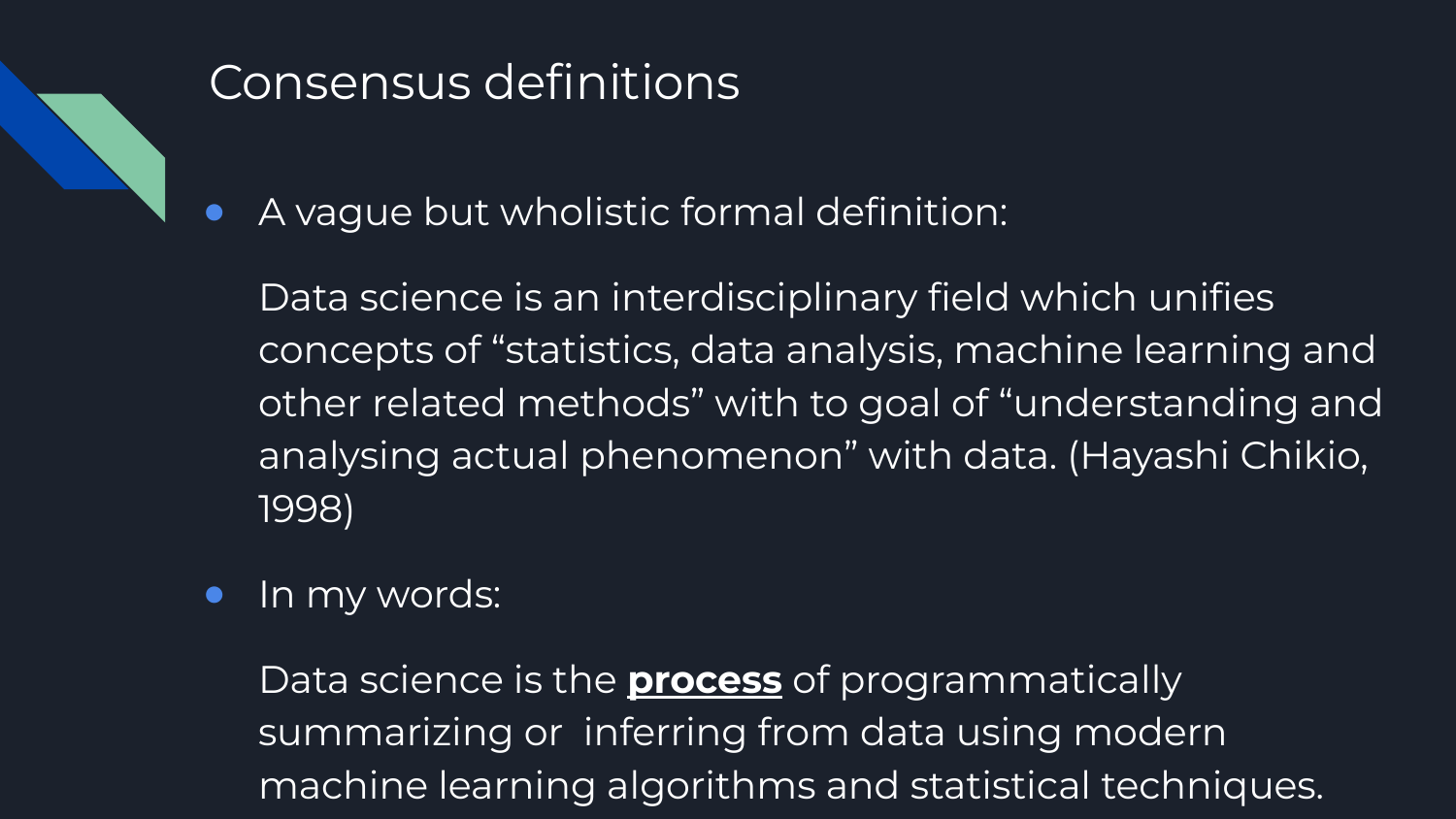

# Consensus definitions
A vague but wholistic formal definition:
Data science is an interdisciplinary field which unifies concepts of “statistics, data analysis, machine learning and other related methods” with to goal of “understanding and analysing actual phenomenon” with data. (Hayashi Chikio, 1998)
In my words:
Data science is the process of programmatically summarizing or  inferring from data using modern machine learning algorithms and statistical techniques.